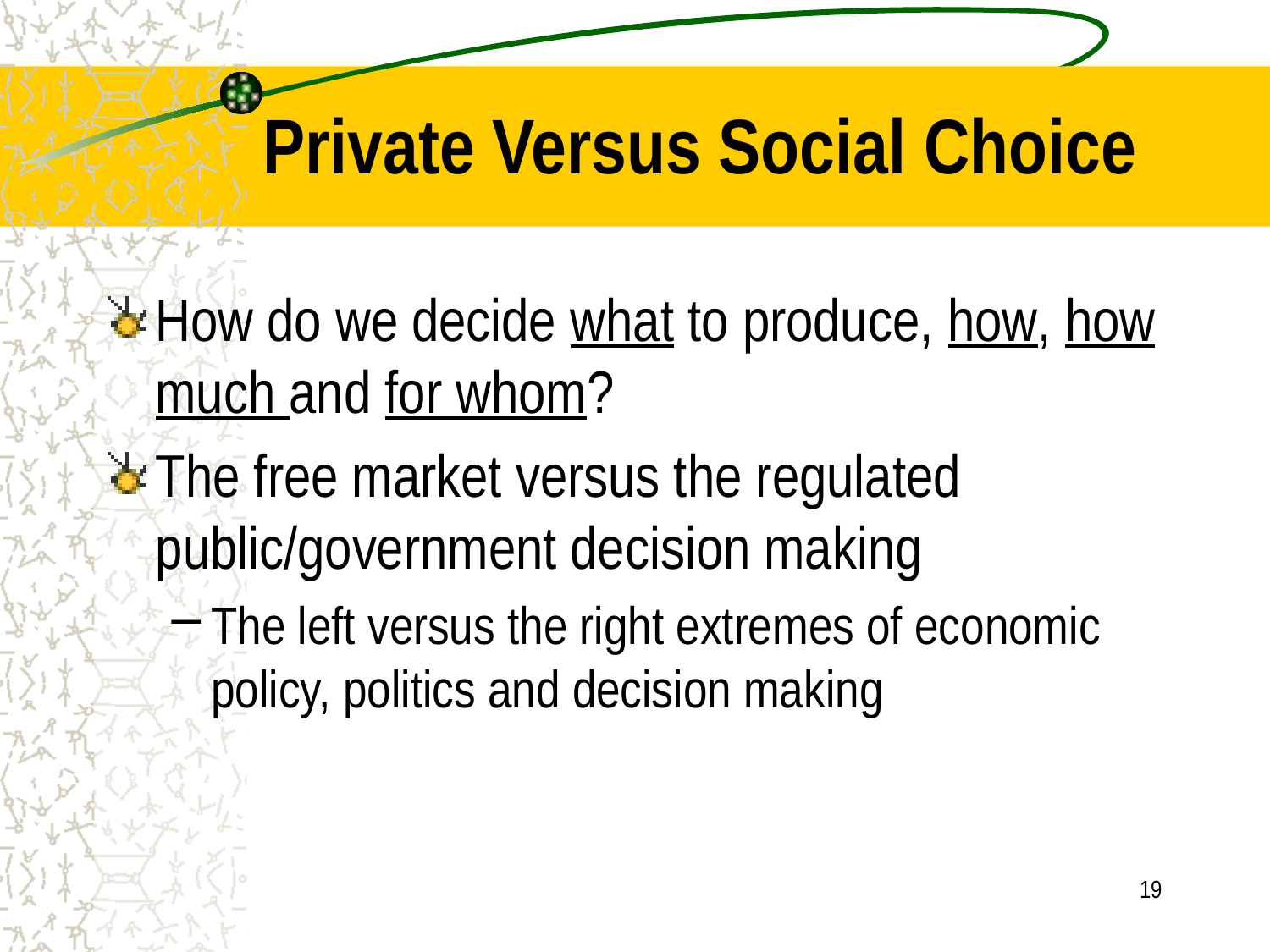

# Private Versus Social Choice
How do we decide what to produce, how, how much and for whom?
The free market versus the regulated public/government decision making
The left versus the right extremes of economic policy, politics and decision making
19